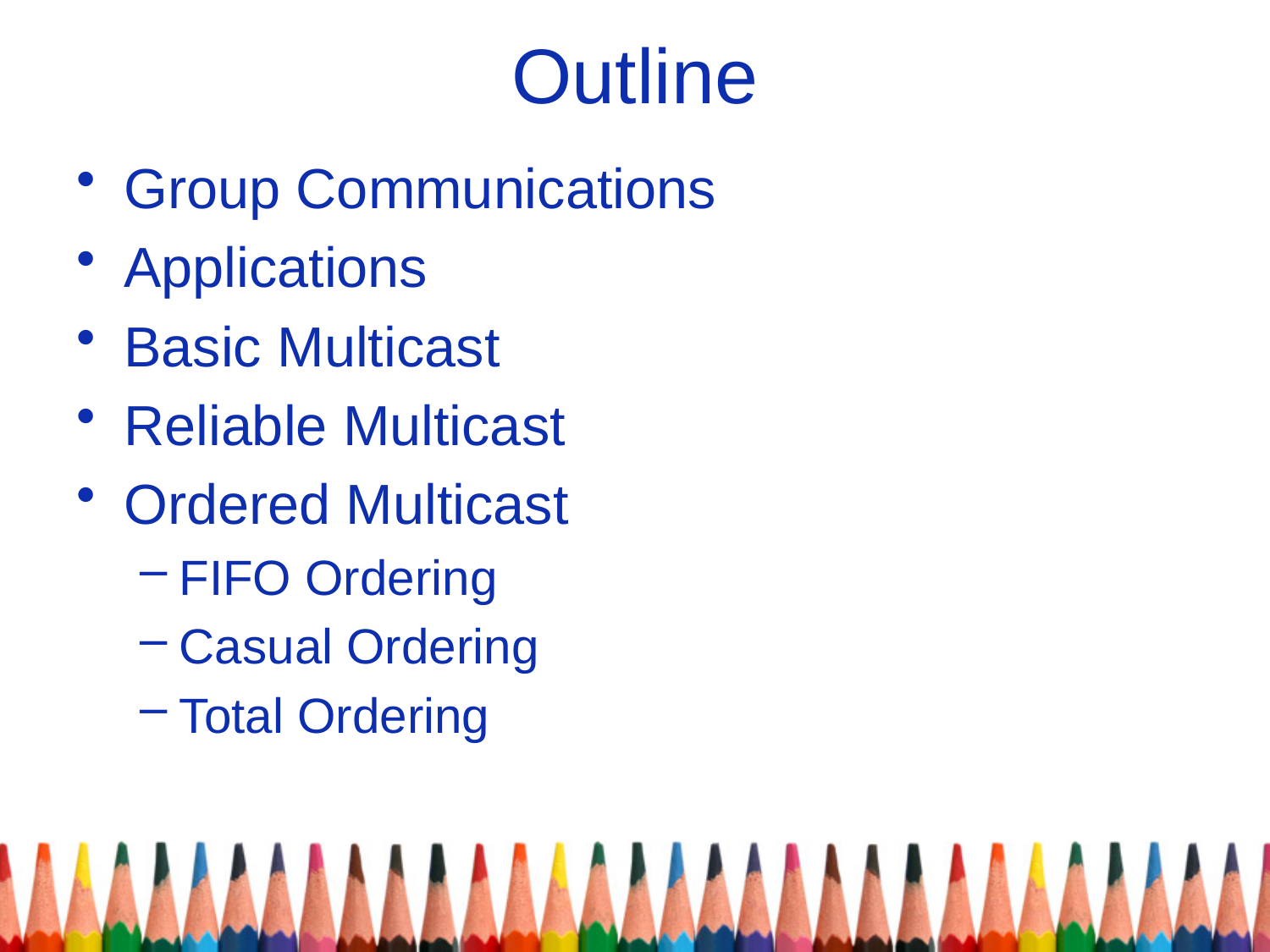

# Outline
Group Communications
Applications
Basic Multicast
Reliable Multicast
Ordered Multicast
FIFO Ordering
Casual Ordering
Total Ordering